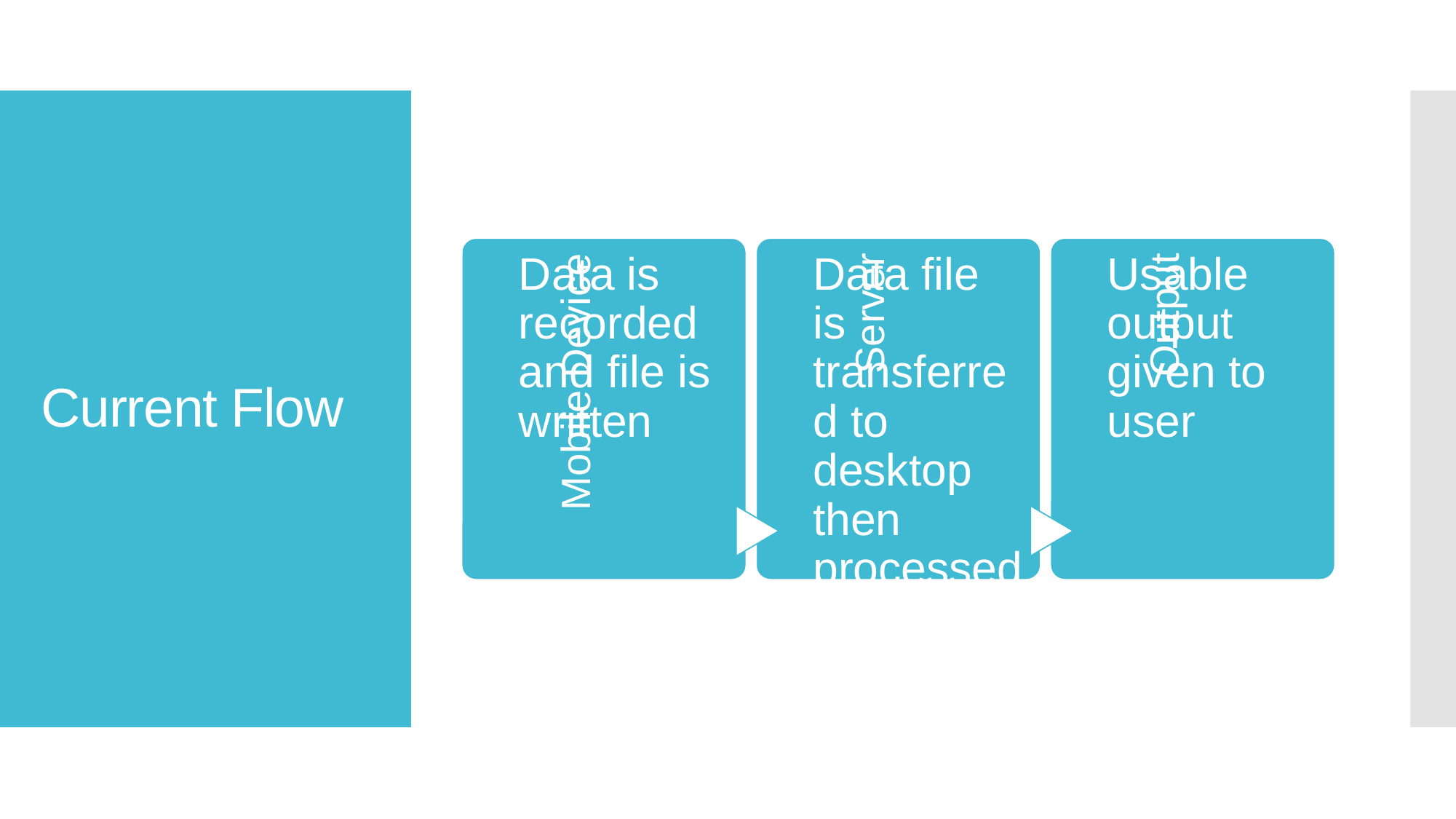

Mobile Device
Data is recorded and file is written
Server
Data file is transferred to desktop then processed
Output
Usable output given to user
# Current Flow